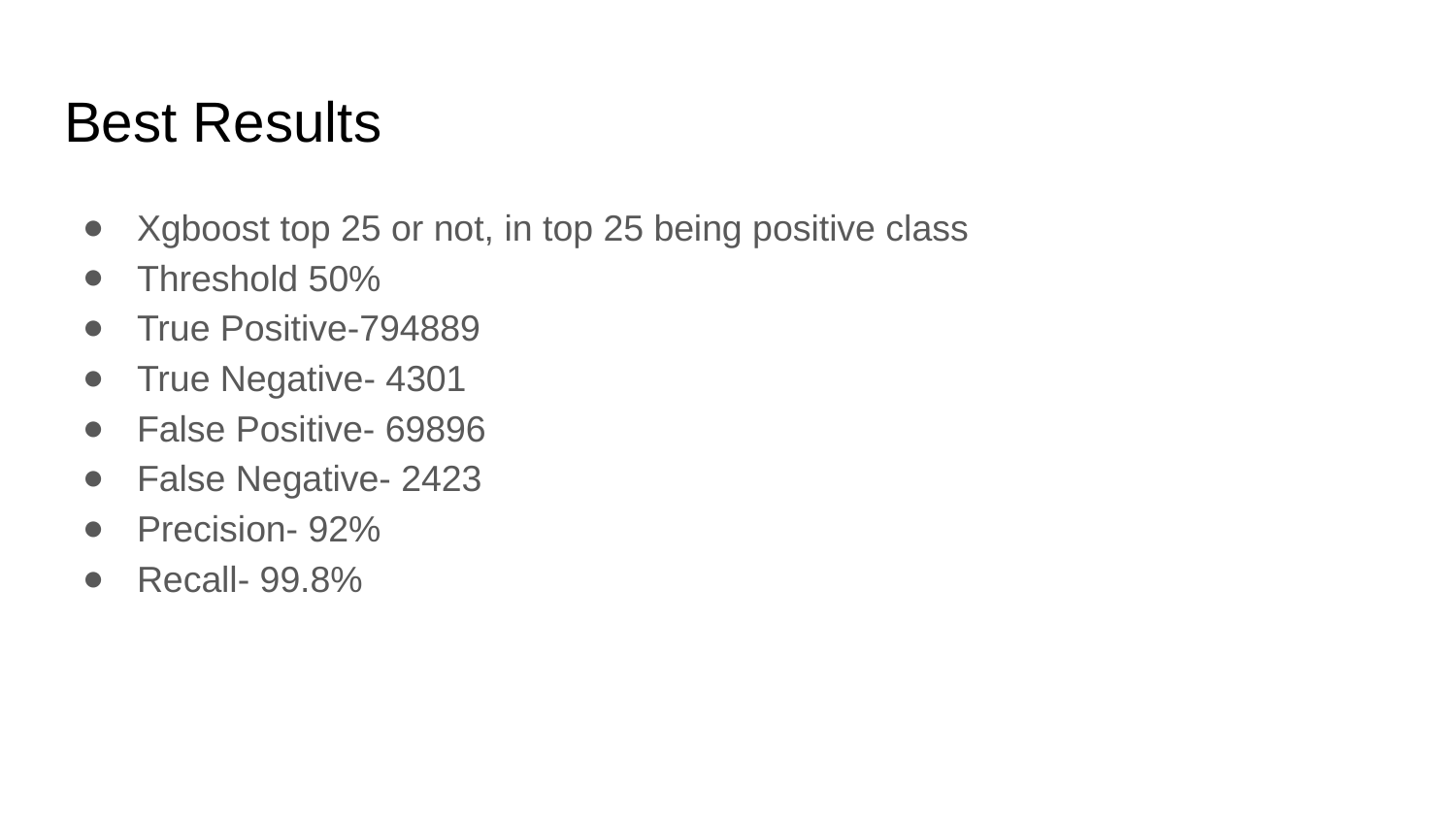

# Best Results
Xgboost top 25 or not, in top 25 being positive class
Threshold 50%
True Positive-794889
True Negative- 4301
False Positive- 69896
False Negative- 2423
Precision- 92%
Recall- 99.8%